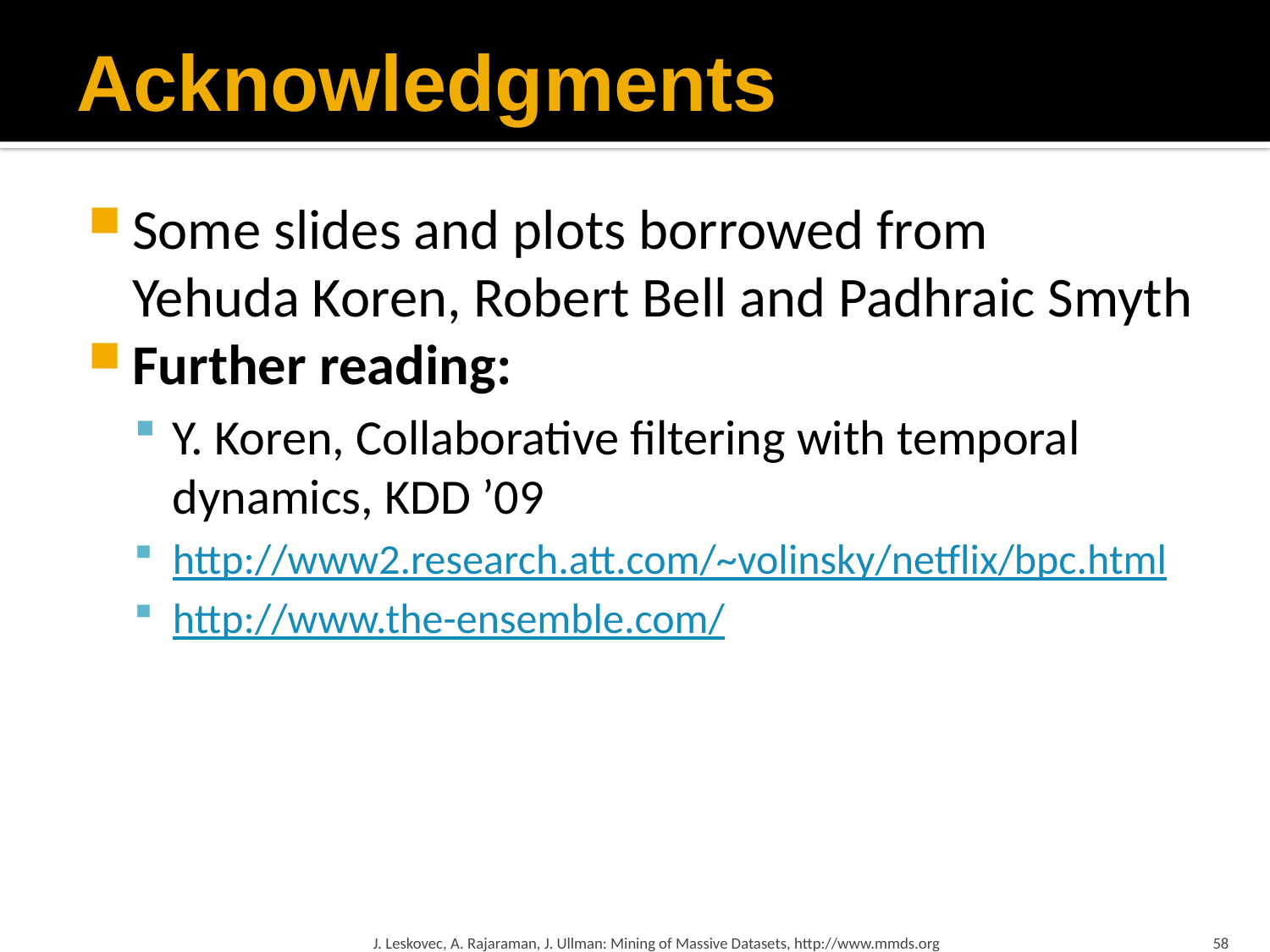

# Acknowledgments
Some slides and plots borrowed from
Yehuda Koren, Robert Bell and Padhraic Smyth
Further reading:
Y. Koren, Collaborative filtering with temporal dynamics, KDD ’09
http://www2.research.att.com/~volinsky/netflix/bpc.html
http://www.the-ensemble.com/

J. Leskovec, A. Rajaraman, J. Ullman: Mining of Massive Datasets, http://www.mmds.org
58